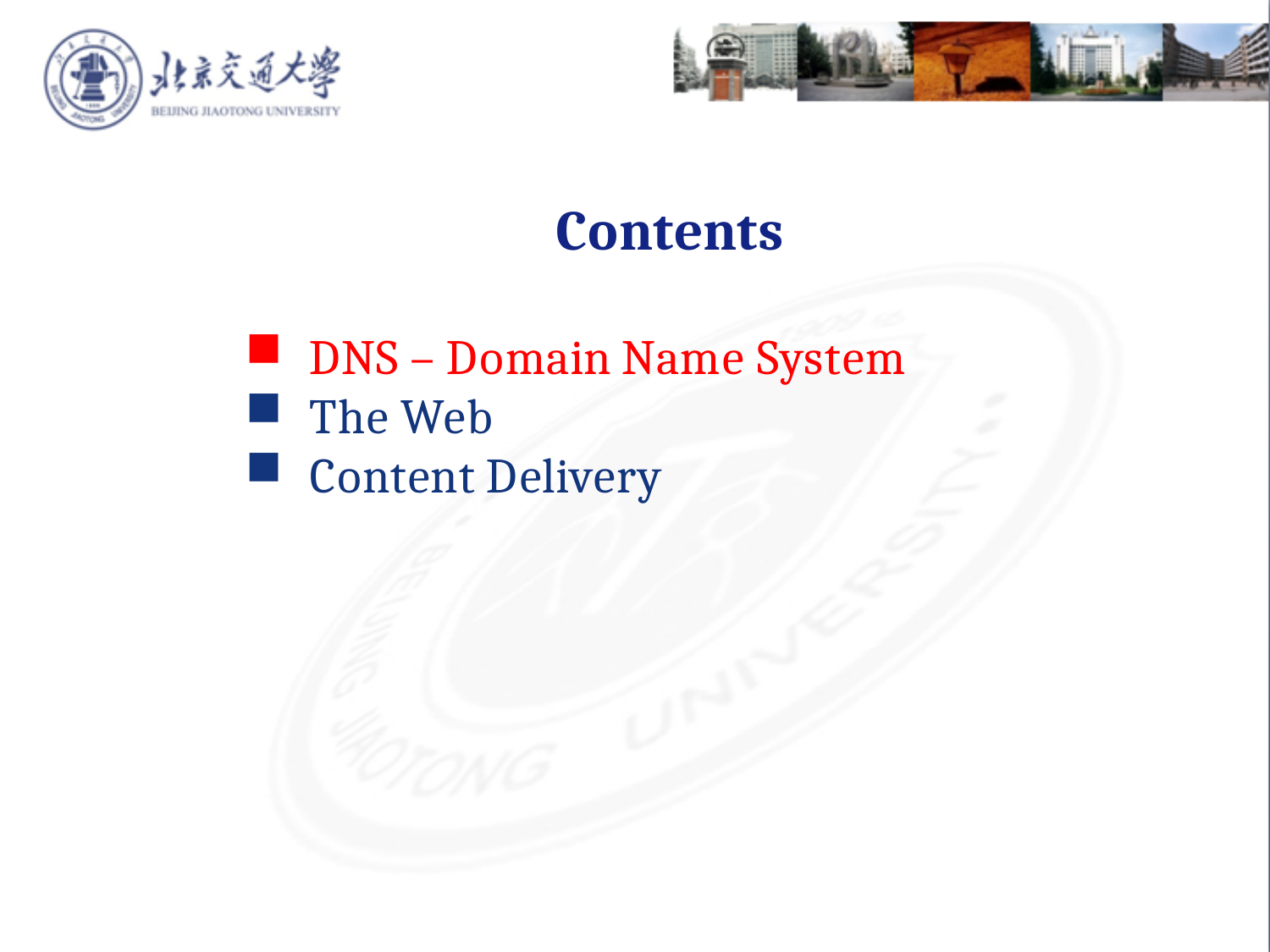

Contents
DNS – Domain Name System
The Web
Content Delivery